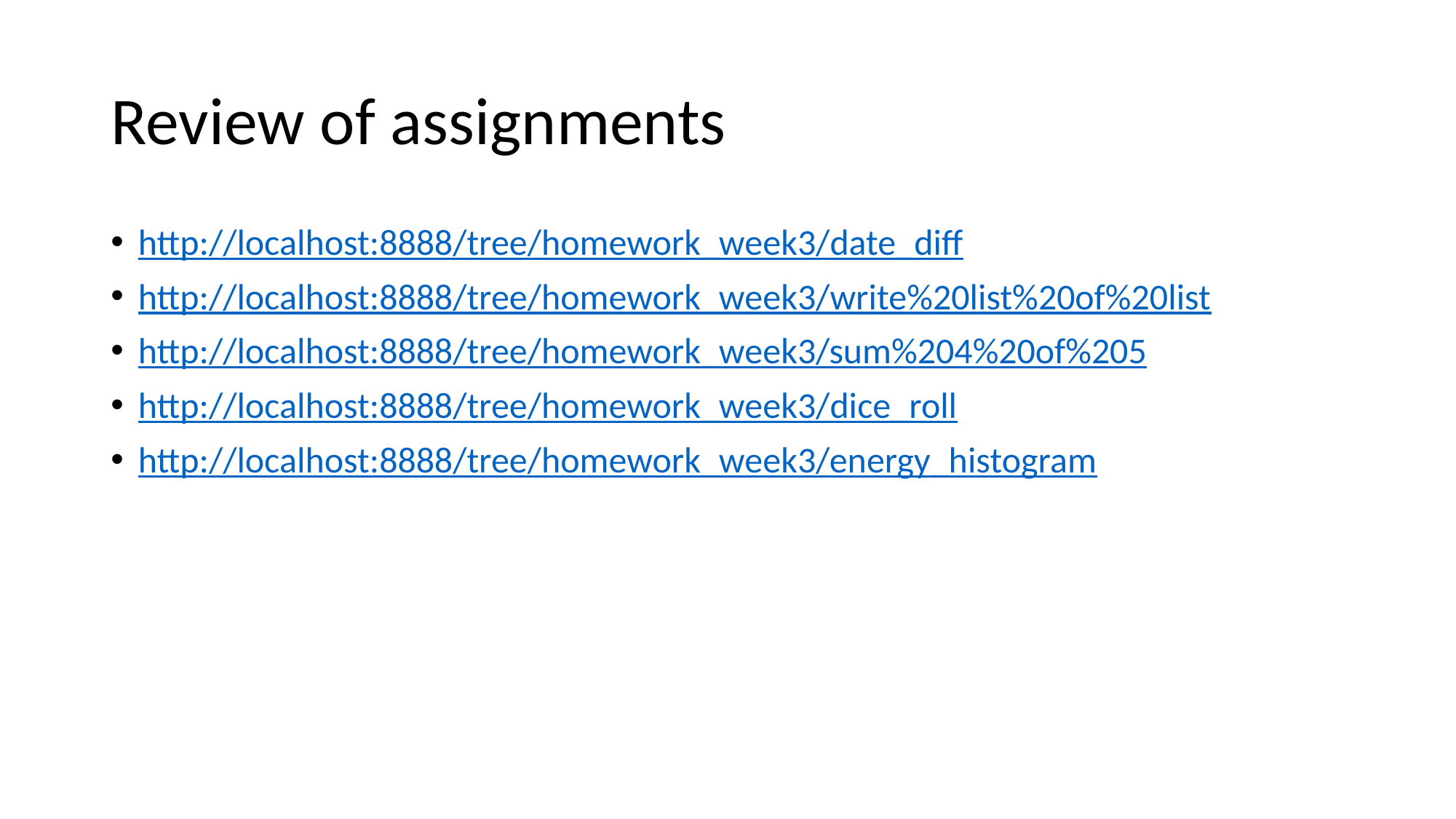

# Review of assignments
http://localhost:8888/tree/homework_week3/date_diff
http://localhost:8888/tree/homework_week3/write%20list%20of%20list
http://localhost:8888/tree/homework_week3/sum%204%20of%205
http://localhost:8888/tree/homework_week3/dice_roll
http://localhost:8888/tree/homework_week3/energy_histogram